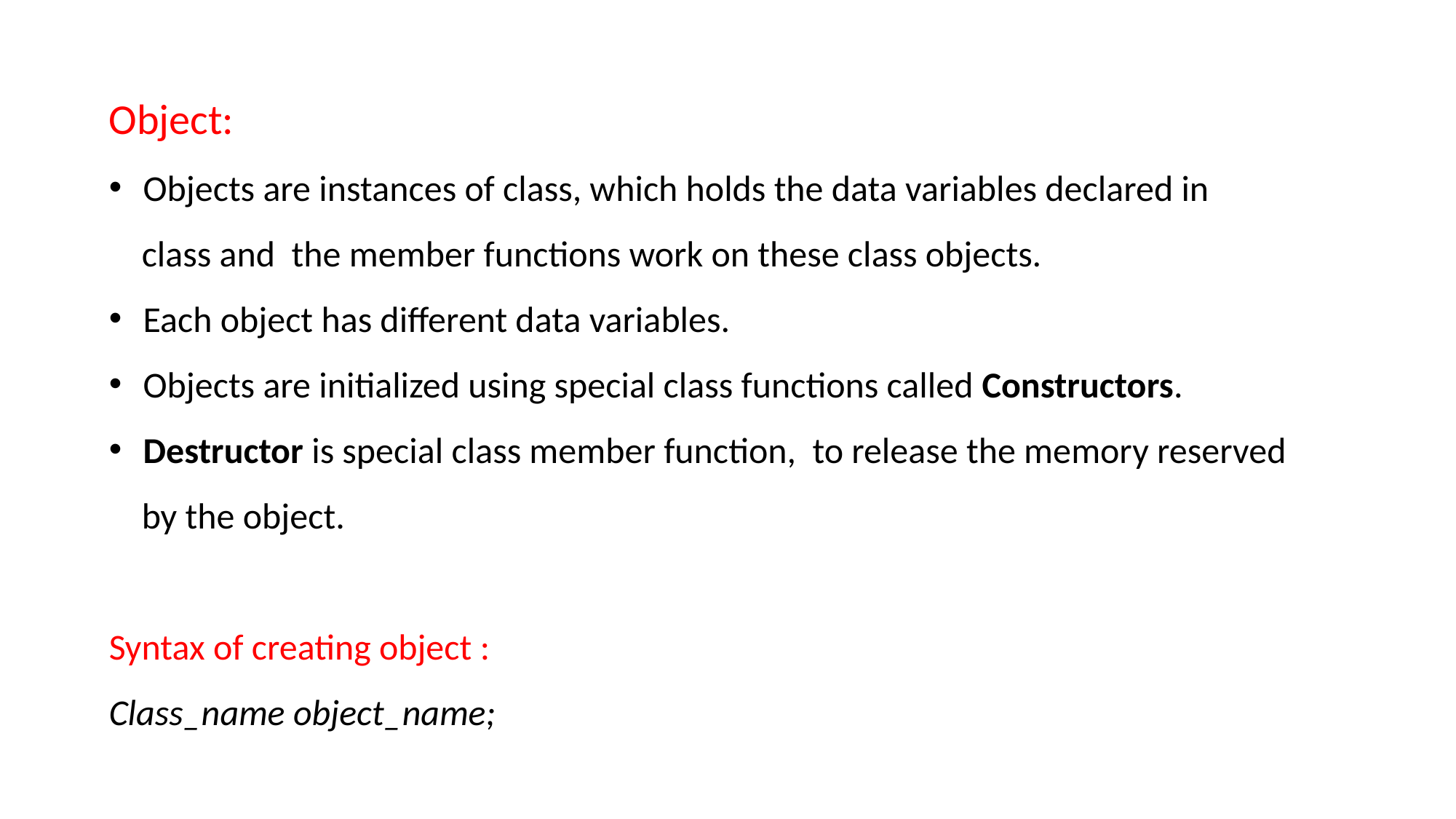

Object:
Objects are instances of class, which holds the data variables declared in
    class and  the member functions work on these class objects.
Each object has different data variables.
Objects are initialized using special class functions called Constructors.
Destructor is special class member function,  to release the memory reserved
    by the object.

Syntax of creating object :
Class_name object_name;